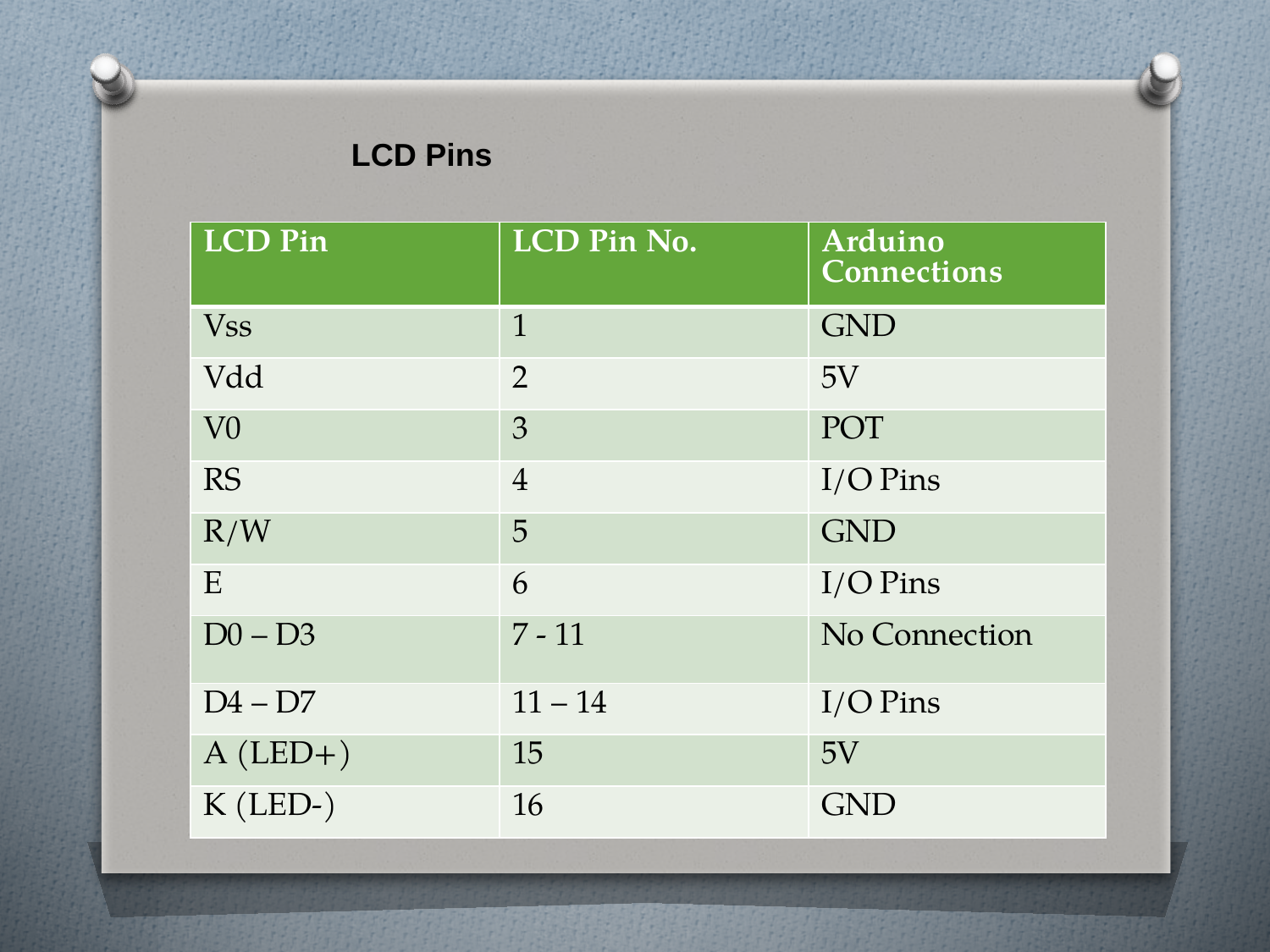

LCD Pins
| LCD Pin | LCD Pin No. | Arduino Connections |
| --- | --- | --- |
| Vss | 1 | GND |
| Vdd | 2 | 5V |
| V0 | 3 | POT |
| RS | 4 | I/O Pins |
| R/W | 5 | GND |
| E | 6 | I/O Pins |
| D0 – D3 | 7 - 11 | No Connection |
| D4 – D7 | 11 – 14 | I/O Pins |
| A (LED+) | 15 | 5V |
| K (LED-) | 16 | GND |